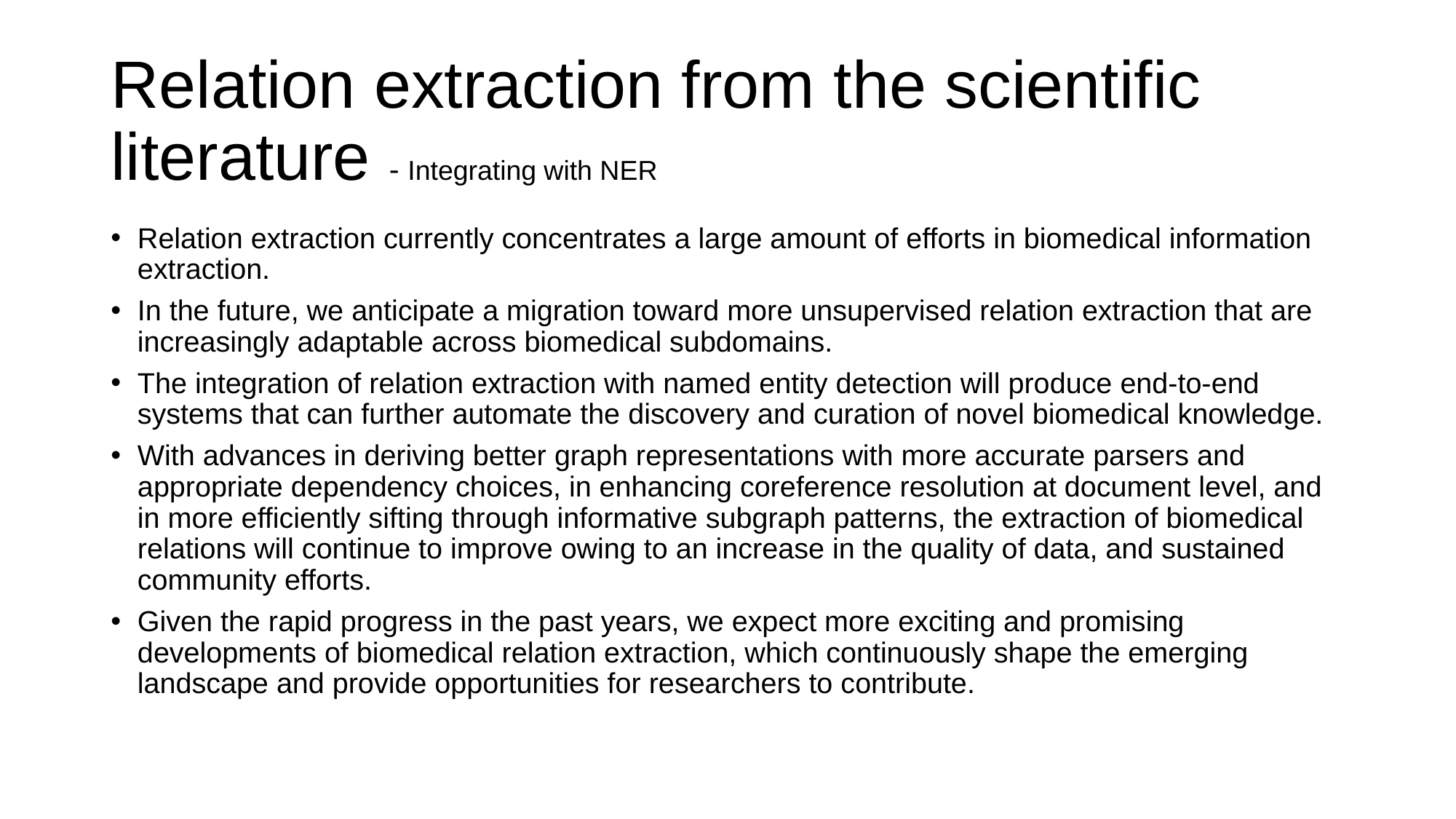

# Relation extraction from the scientific literature - Integrating with NER
Relation extraction currently concentrates a large amount of efforts in biomedical information extraction.
In the future, we anticipate a migration toward more unsupervised relation extraction that are increasingly adaptable across biomedical subdomains.
The integration of relation extraction with named entity detection will produce end-to-end systems that can further automate the discovery and curation of novel biomedical knowledge.
With advances in deriving better graph representations with more accurate parsers and appropriate dependency choices, in enhancing coreference resolution at document level, and in more efficiently sifting through informative subgraph patterns, the extraction of biomedical relations will continue to improve owing to an increase in the quality of data, and sustained community efforts.
Given the rapid progress in the past years, we expect more exciting and promising developments of biomedical relation extraction, which continuously shape the emerging landscape and provide opportunities for researchers to contribute.